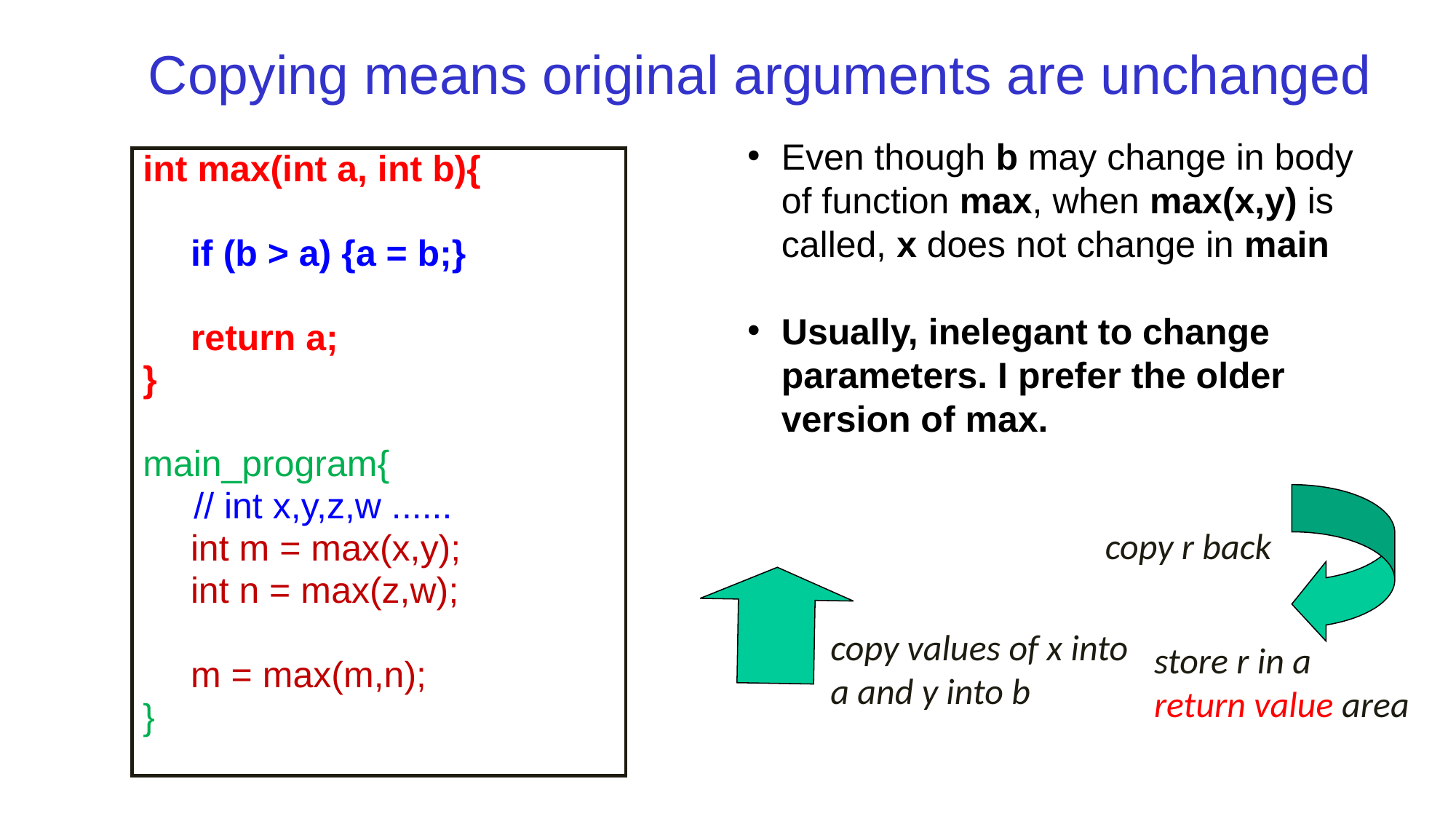

# Copying means original arguments are unchanged
Even though b may change in body of function max, when max(x,y) is called, x does not change in main

Usually, inelegant to change parameters. I prefer the older version of max.

int max(int a, int b){

if (b > a) {a = b;}

return a;
}

main_program{
     // int x,y,z,w ......
int m = max(x,y);
int n = max(z,w);

m = max(m,n);
}

copy r back

copy values of x into a and y into b
store r in a return value area